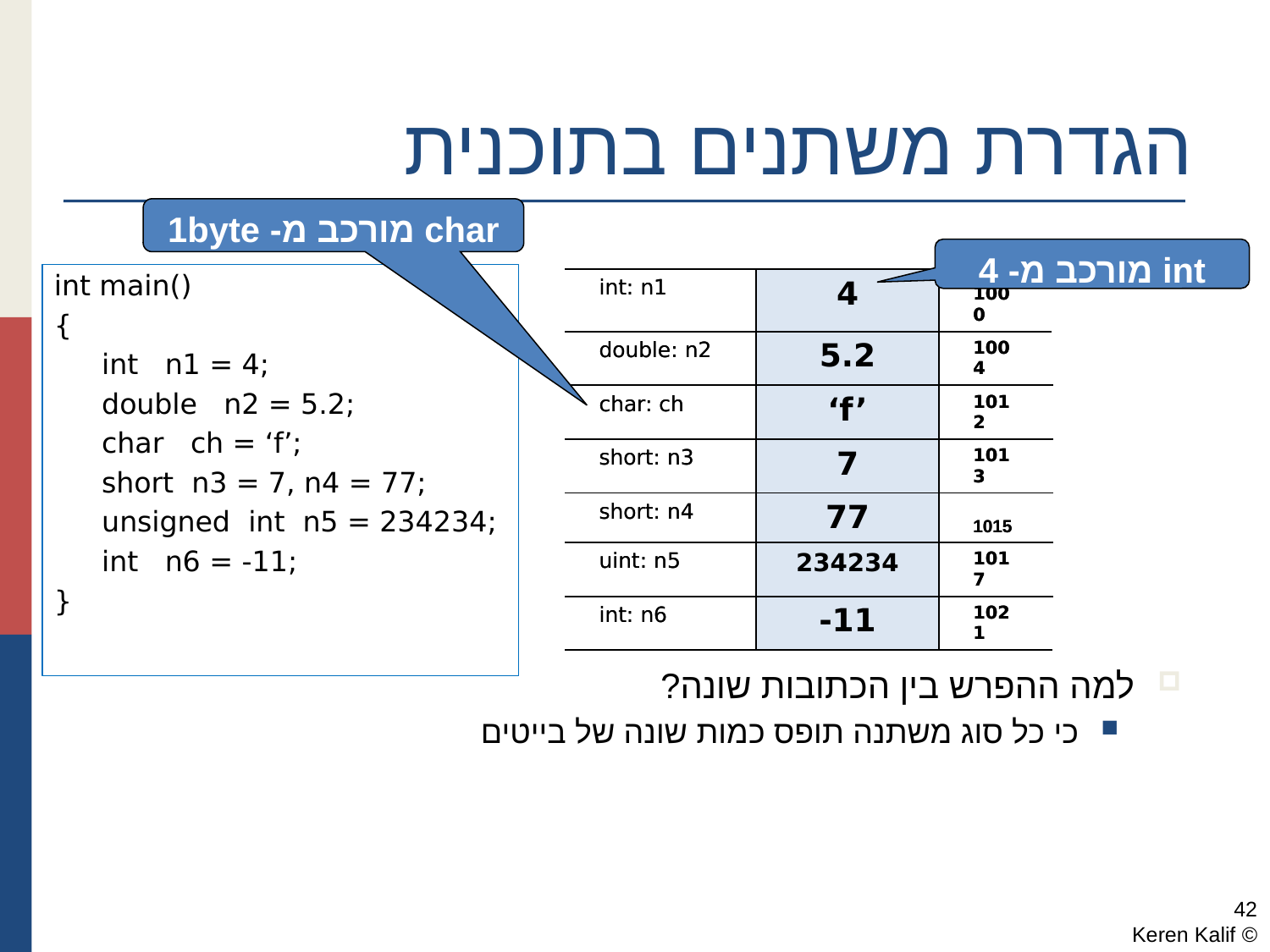

# הגדרת משתנים בתוכנית
char מורכב מ- 1byte

int main()
{
	int   n1 = 4;
	double   n2 = 5.2;
	char   ch = ‘f’;
	short  n3 = 7, n4 = 77;
	unsigned  int  n5 = 234234;
	int   n6 = -11;
}

למה ההפרש בין הכתובות שונה?
כי כל סוג משתנה תופס כמות שונה של בייטים

int מורכב מ- 4 byte

| int: n1 | 4 | 1000 |
| --- | --- | --- |
| double: n2 | 5.2 | 1004 |
| char: ch | ‘f’ | 1012 |
| short: n3 | 7 | 1013 |
| short: n4 | 77 | 1015 |
| uint: n5 | 234234 | 1017 |
| int: n6 | -11 | 1021 |
| int: n1 | 4 | 1000 |
| --- | --- | --- |
| double: n2 | 5.2 | 1004 |
| char: ch | ‘f’ | 1012 |
| short: n3 | 7 | 1013 |
| short: n4 | 77 | 1015 |
| uint: n5 | 234234 | 1017 |
| int: n6 | -11 | 1021 |